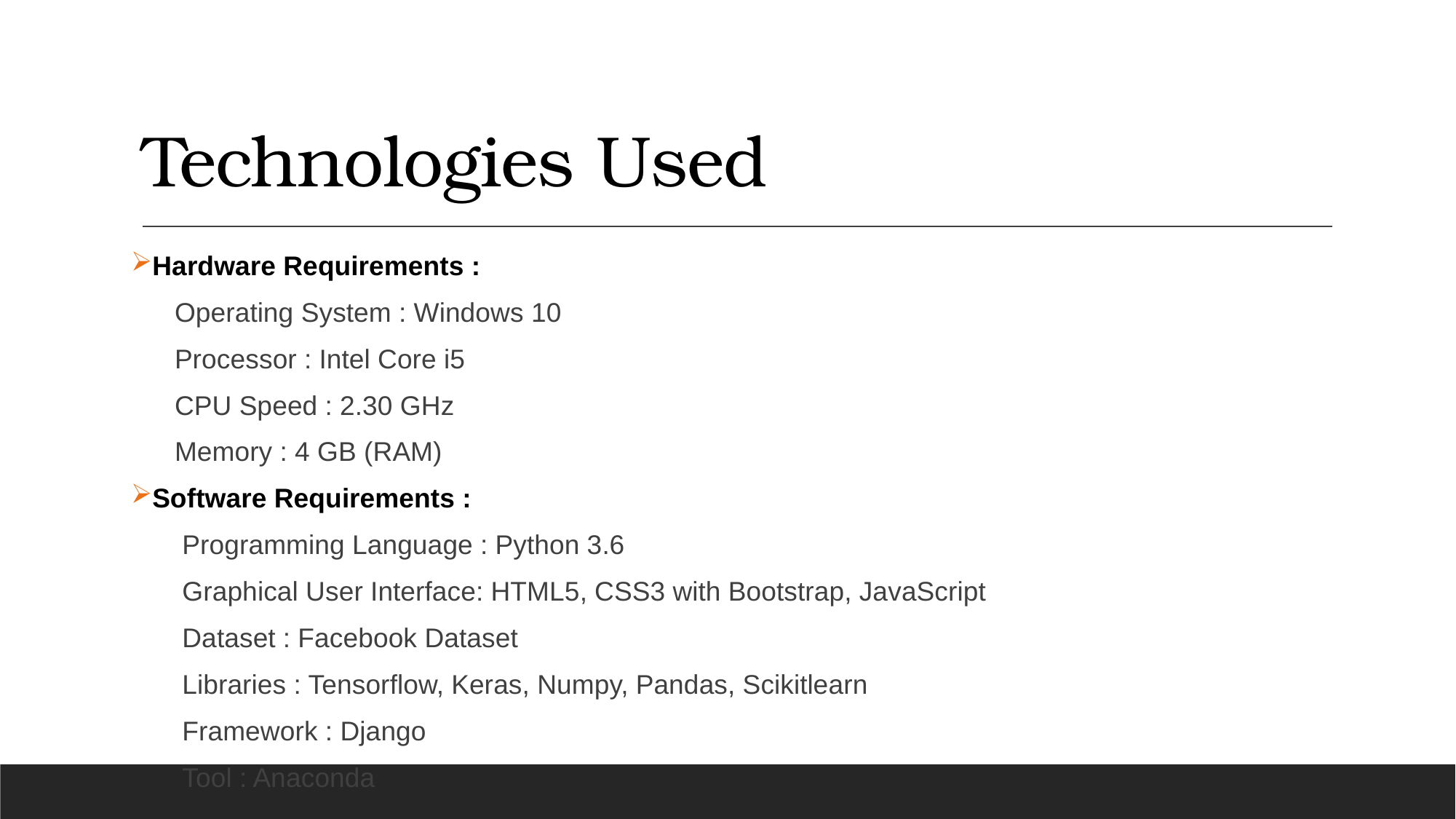

# Technologies Used
 Hardware Requirements :
    Operating System : Windows 10
    Processor : Intel Core i5
    CPU Speed : 2.30 GHz
    Memory : 4 GB (RAM)
 Software Requirements :
     Programming Language : Python 3.6
     Graphical User Interface: HTML5, CSS3 with Bootstrap, JavaScript
     Dataset : Facebook Dataset
     Libraries : Tensorflow, Keras, Numpy, Pandas, Scikitlearn
     Framework : Django
     Tool : Anaconda